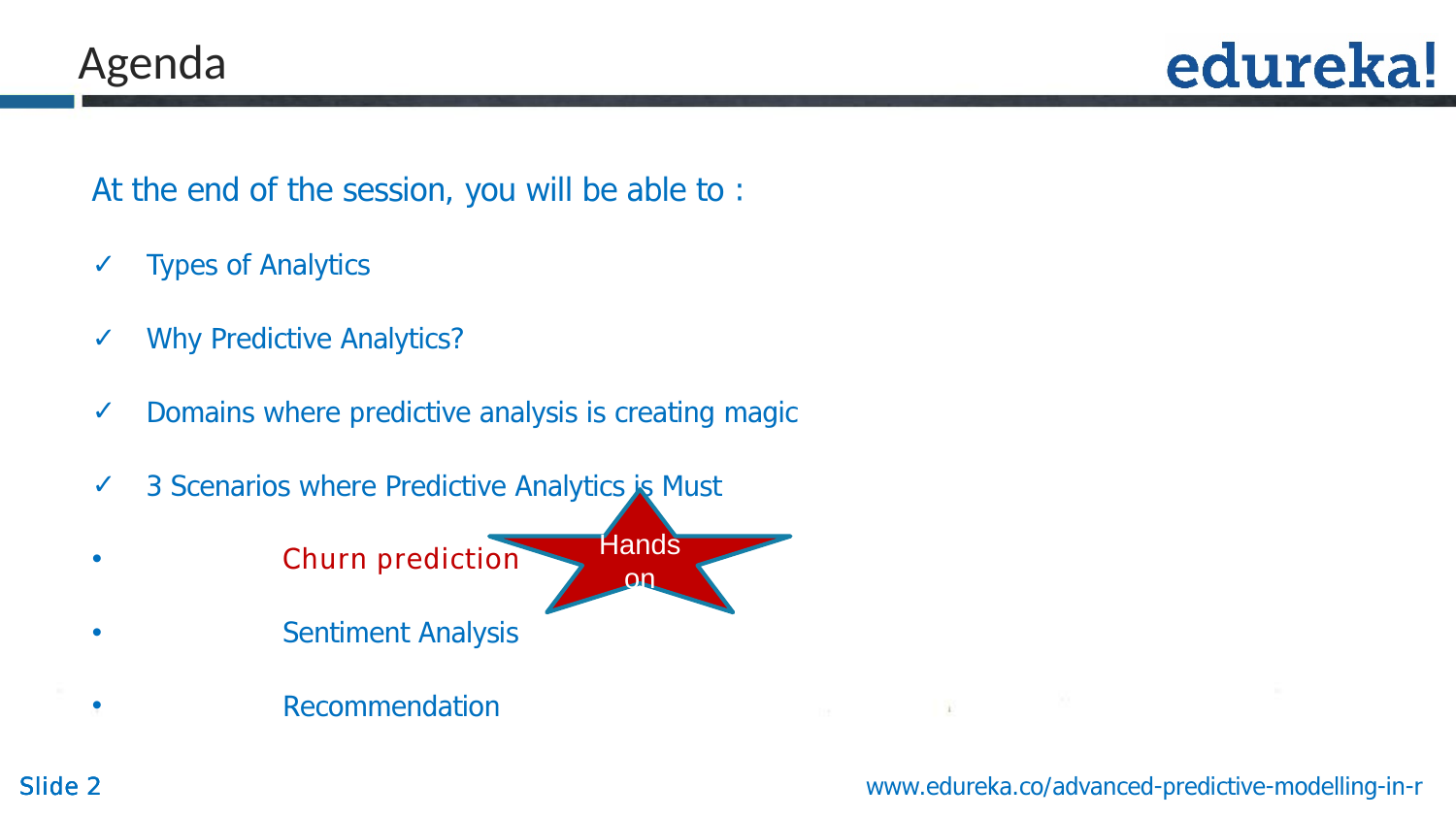

Agenda
At the end of the session, you will be able to :
Types of Analytics
Why Predictive Analytics?
Domains where predictive analysis is creating magic
3 Scenarios where Predictive Analytics is Must
	Churn prediction
	Sentiment Analysis
	Recommendation
Hands on